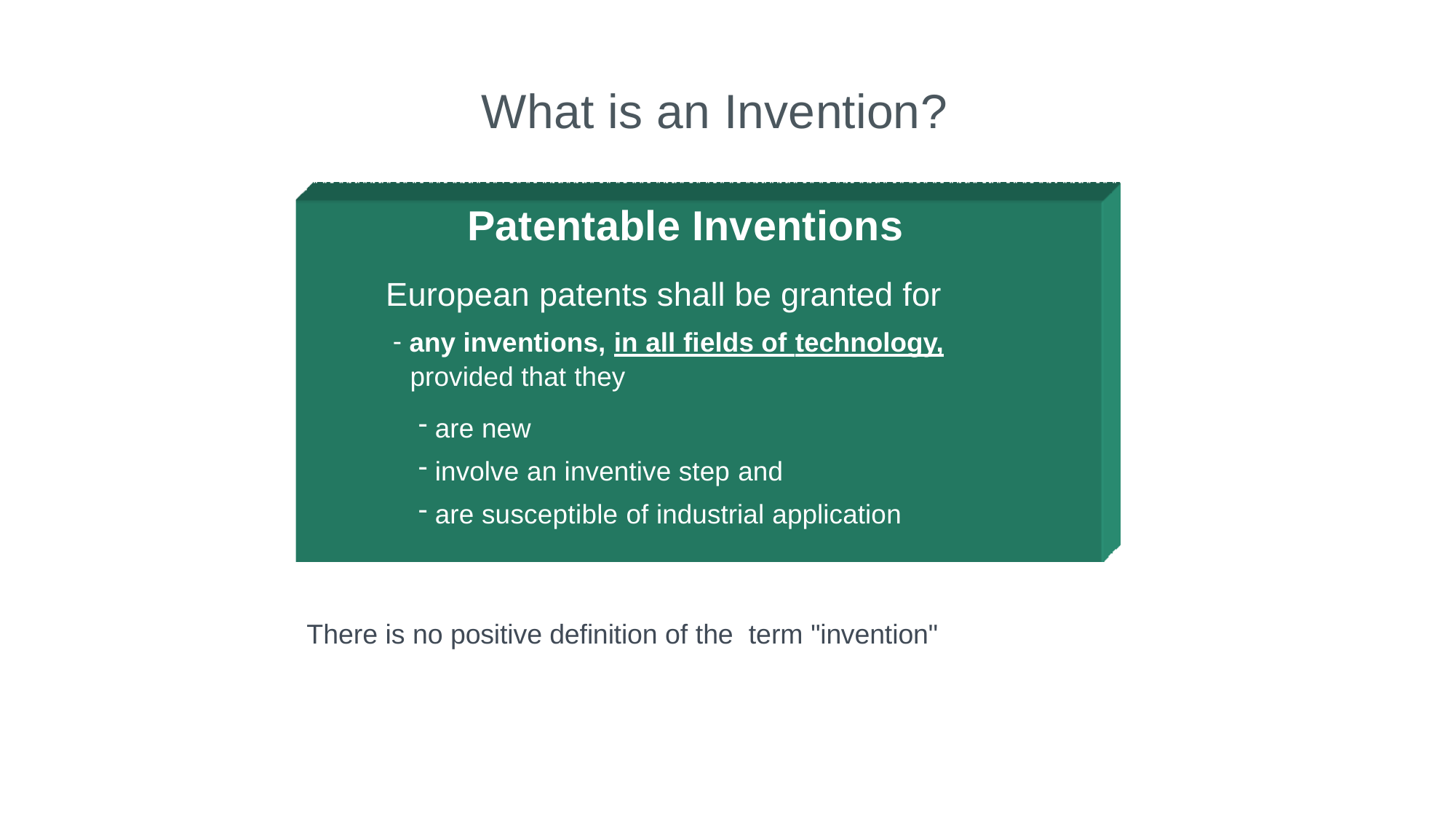

# What is an Invention?

Patentable Inventions
European patents shall be granted for
any inventions, in all fields of technology,
provided that they
are new
involve an inventive step and
are susceptible of industrial application
→ A.54
→ A.56
→ A.57
There is no positive definition of the  term "invention"